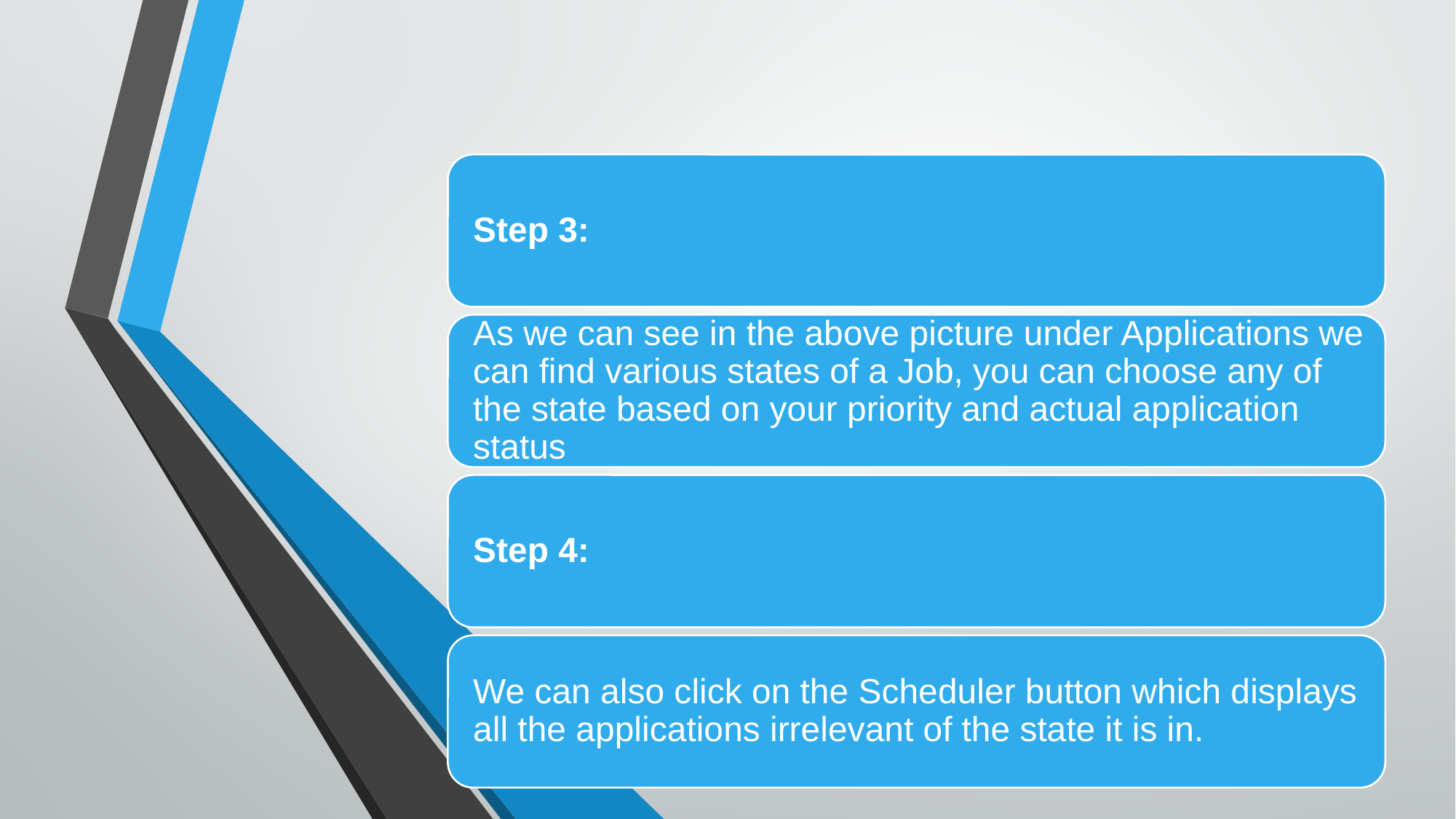

Step 3:
As we can see in the above picture under Applications we can find various states of a Job, you can choose any of the state based on your priority and actual application status
Step 4:
We can also click on the Scheduler button which displays all the applications irrelevant of the state it is in.